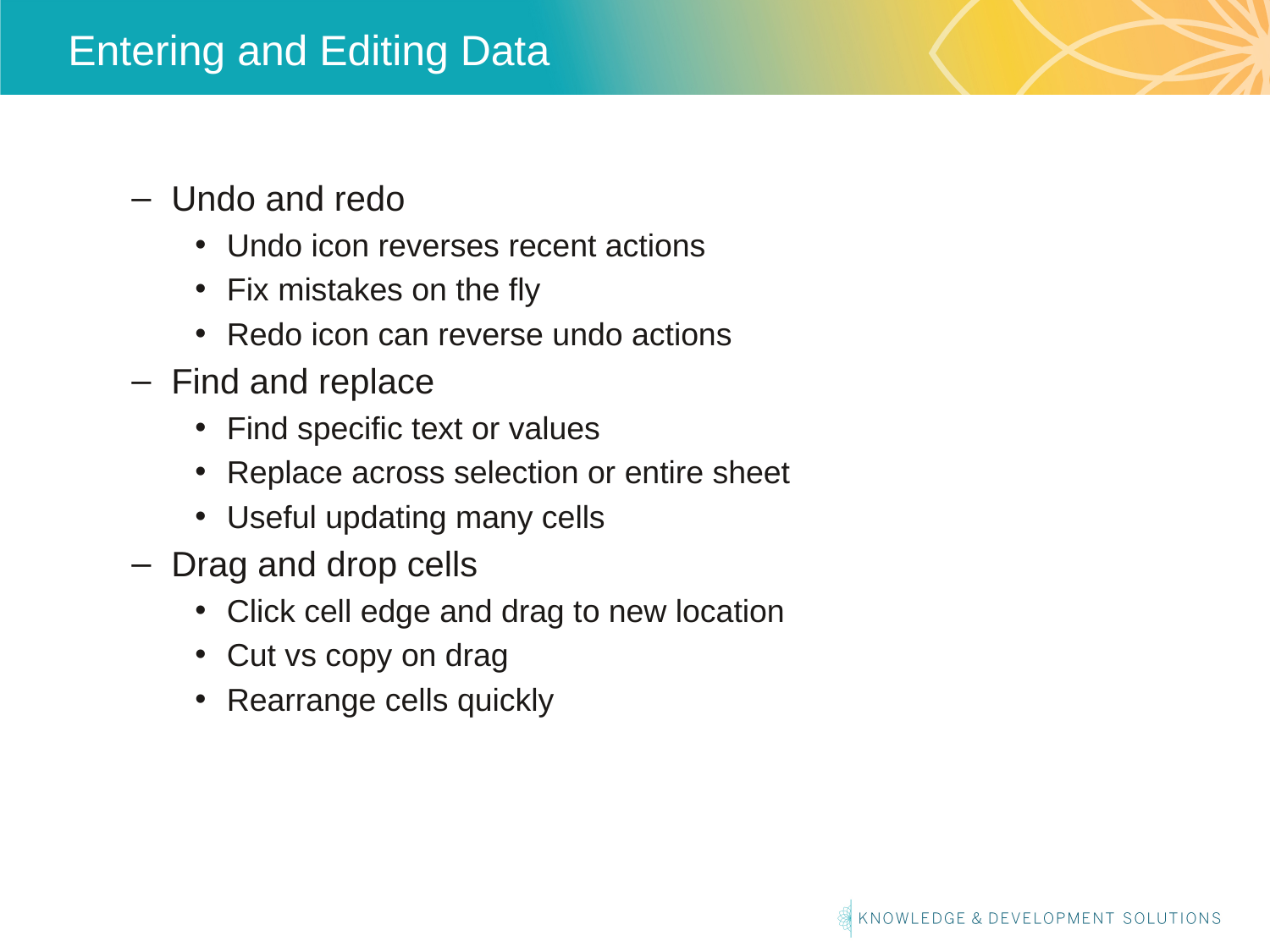

# Entering and Editing Data
Undo and redo
Undo icon reverses recent actions
Fix mistakes on the fly
Redo icon can reverse undo actions
Find and replace
Find specific text or values
Replace across selection or entire sheet
Useful updating many cells
Drag and drop cells
Click cell edge and drag to new location
Cut vs copy on drag
Rearrange cells quickly